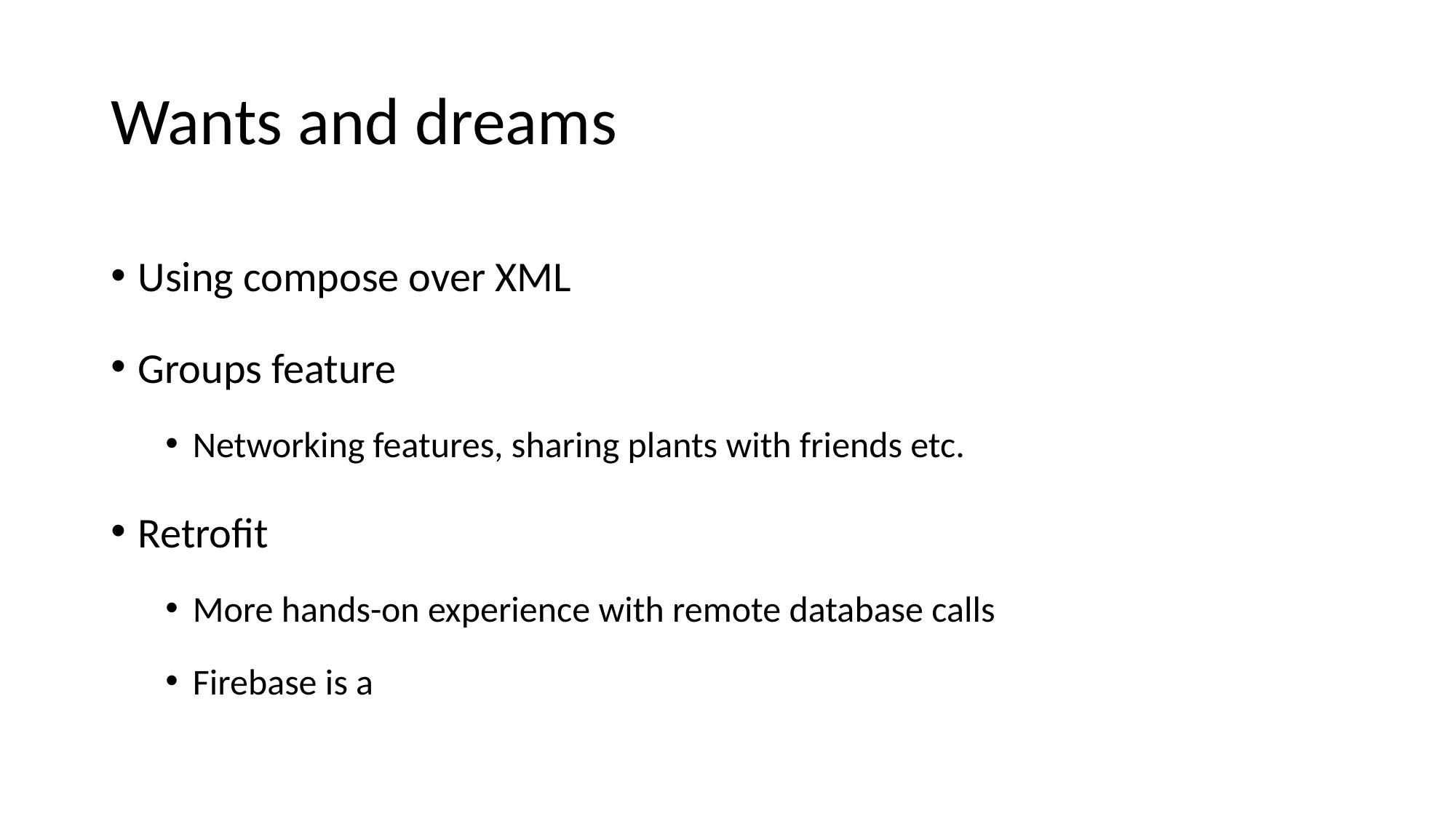

# Wants and dreams
Using compose over XML
Groups feature
Networking features, sharing plants with friends etc.
Retrofit
More hands-on experience with remote database calls
Firebase is a